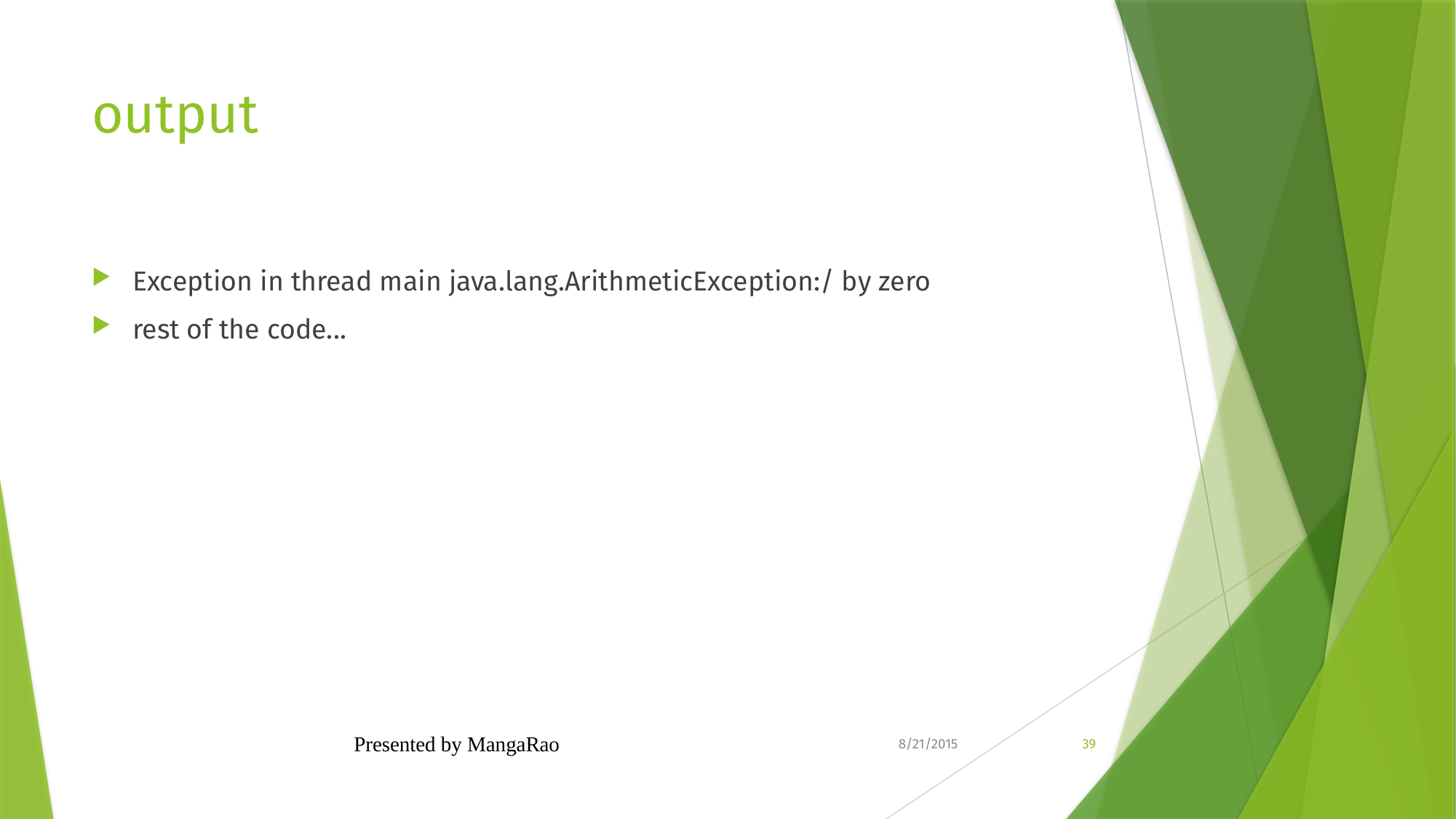

# output
Exception in thread main java.lang.ArithmeticException:/ by zero
rest of the code...
Presented by MangaRao
8/21/2015
39